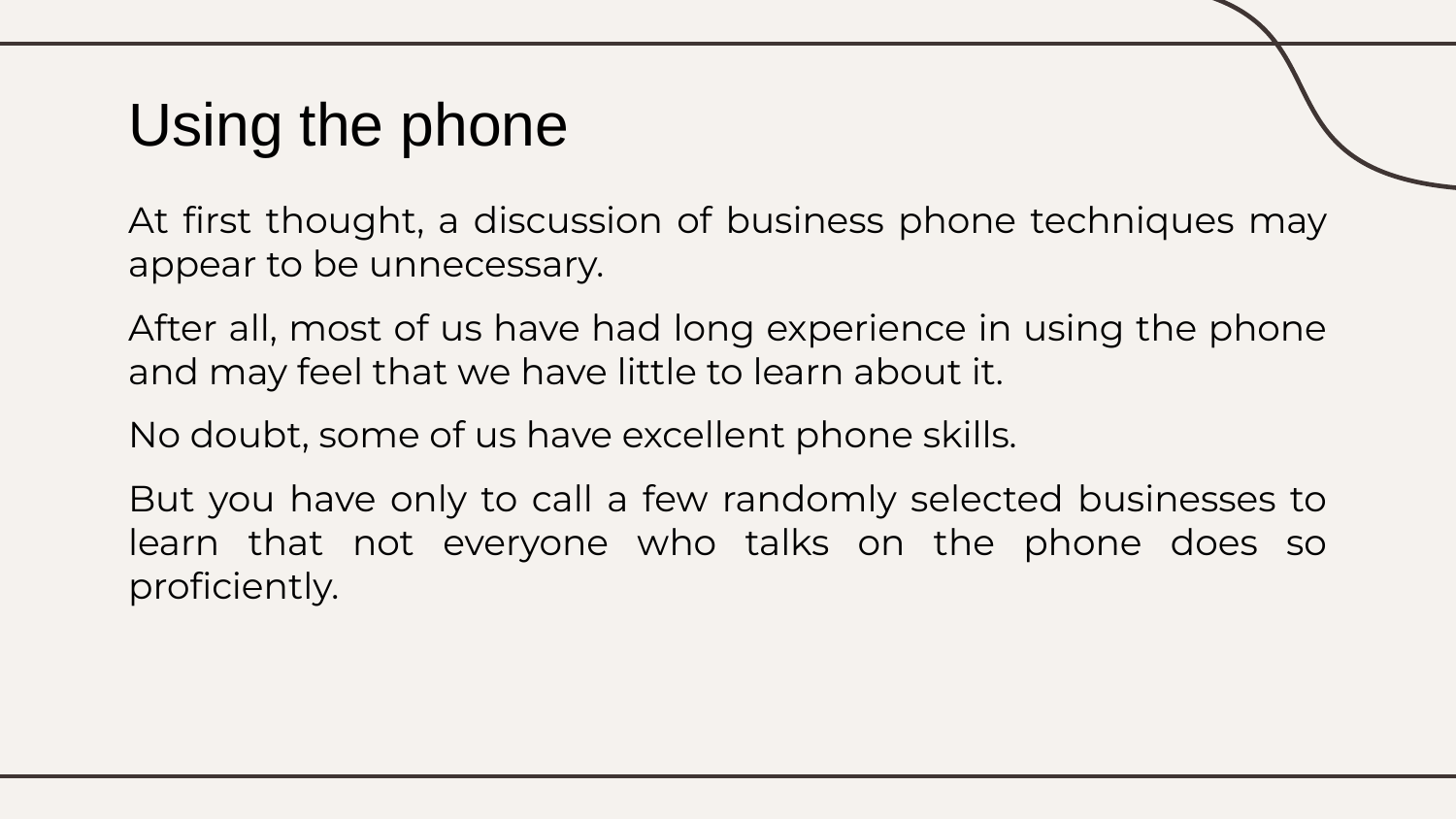

# Using the phone
At first thought, a discussion of business phone techniques may appear to be unnecessary.
After all, most of us have had long experience in using the phone and may feel that we have little to learn about it.
No doubt, some of us have excellent phone skills.
But you have only to call a few randomly selected businesses to learn that not everyone who talks on the phone does so proficiently.